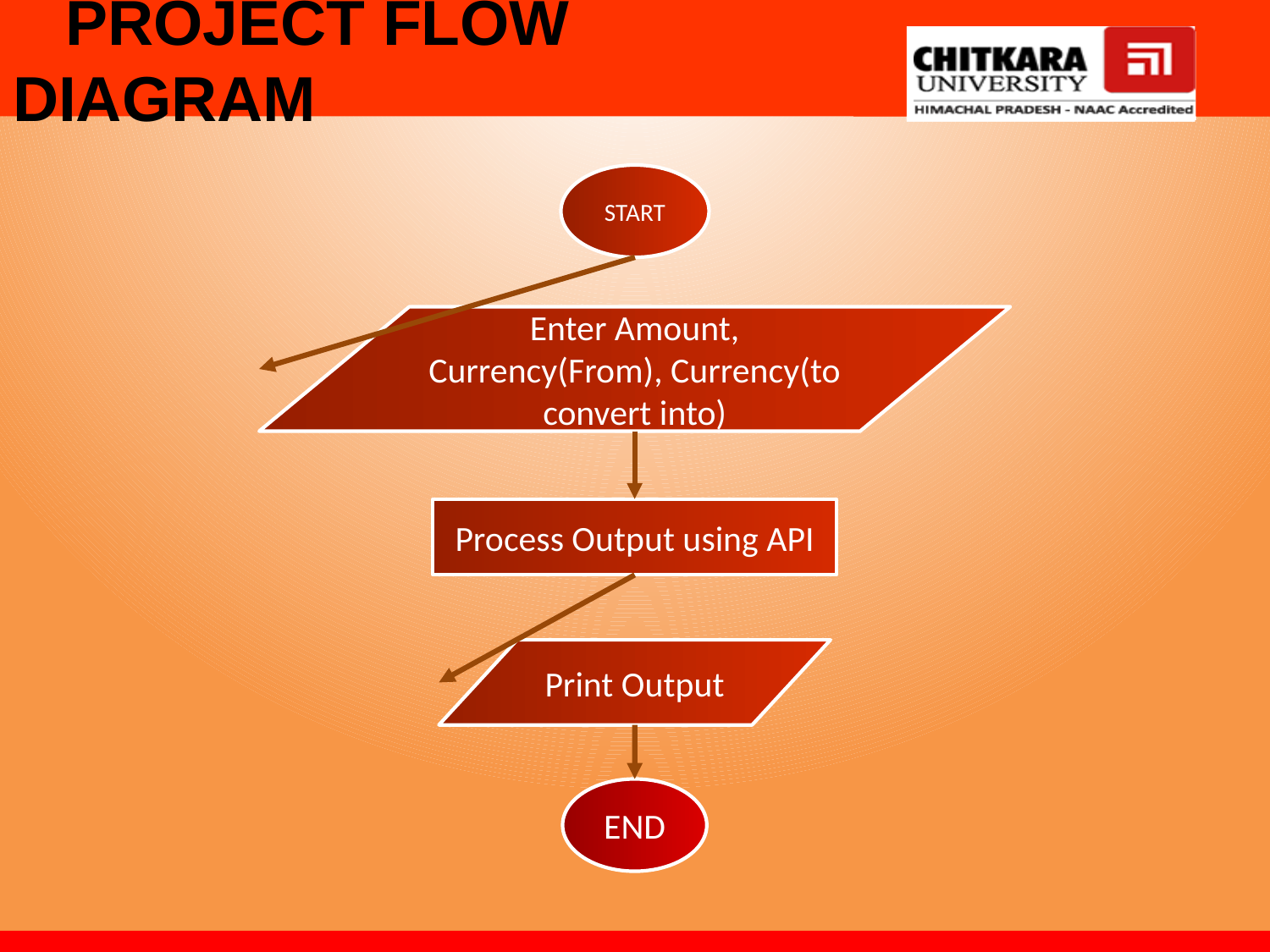

# PROJECT FLOW DIAGRAM
START
Enter Amount, Currency(From), Currency(to convert into)
Process Output using API
Print Output
END